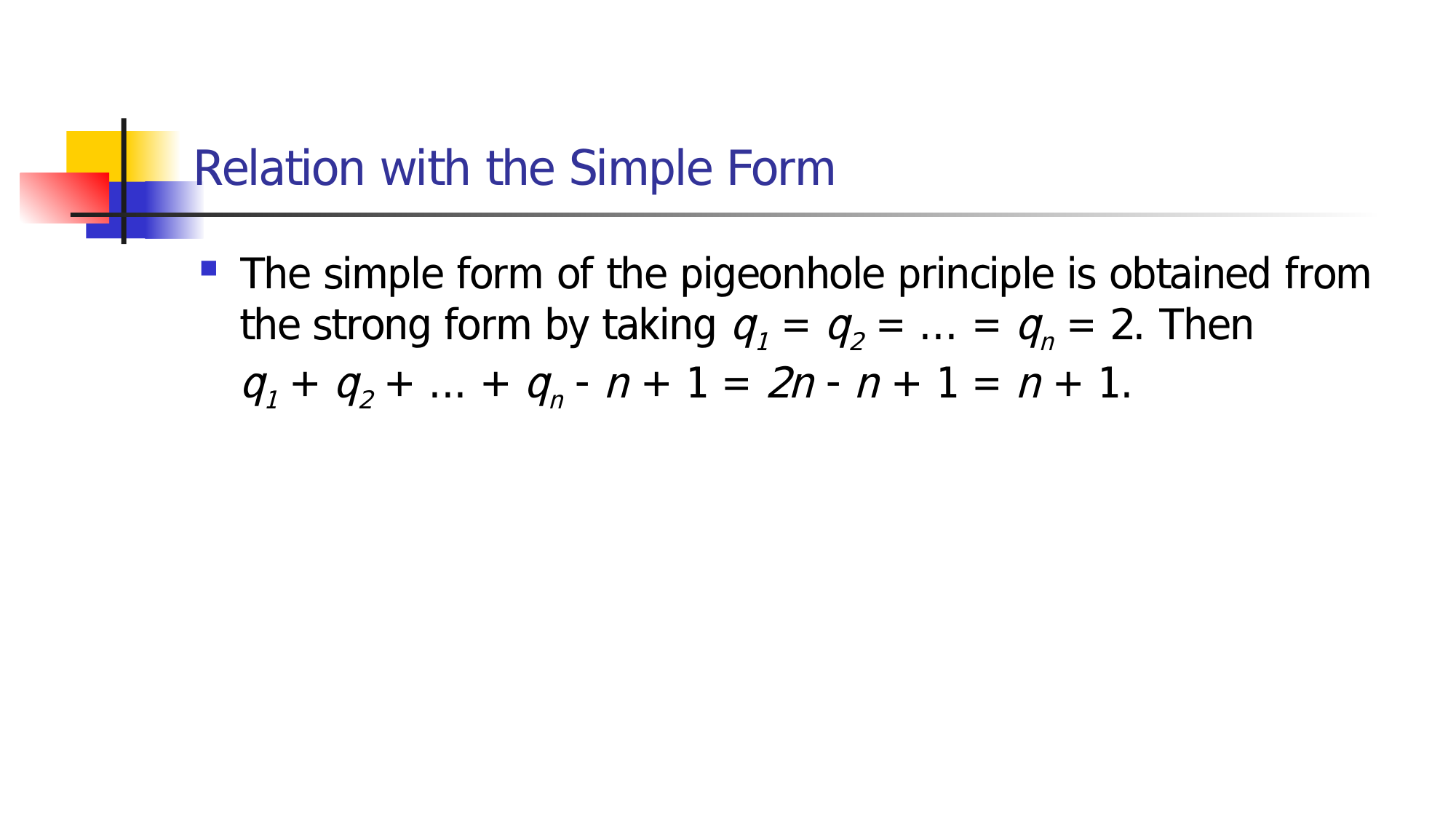

# Relation with the Simple Form
The simple form of the pigeonhole principle is obtained from the strong form by taking q1 = q2 = ... = qn = 2. Then
q1 + q2 + ... + qn - n + 1 = 2n - n + 1 = n + 1.